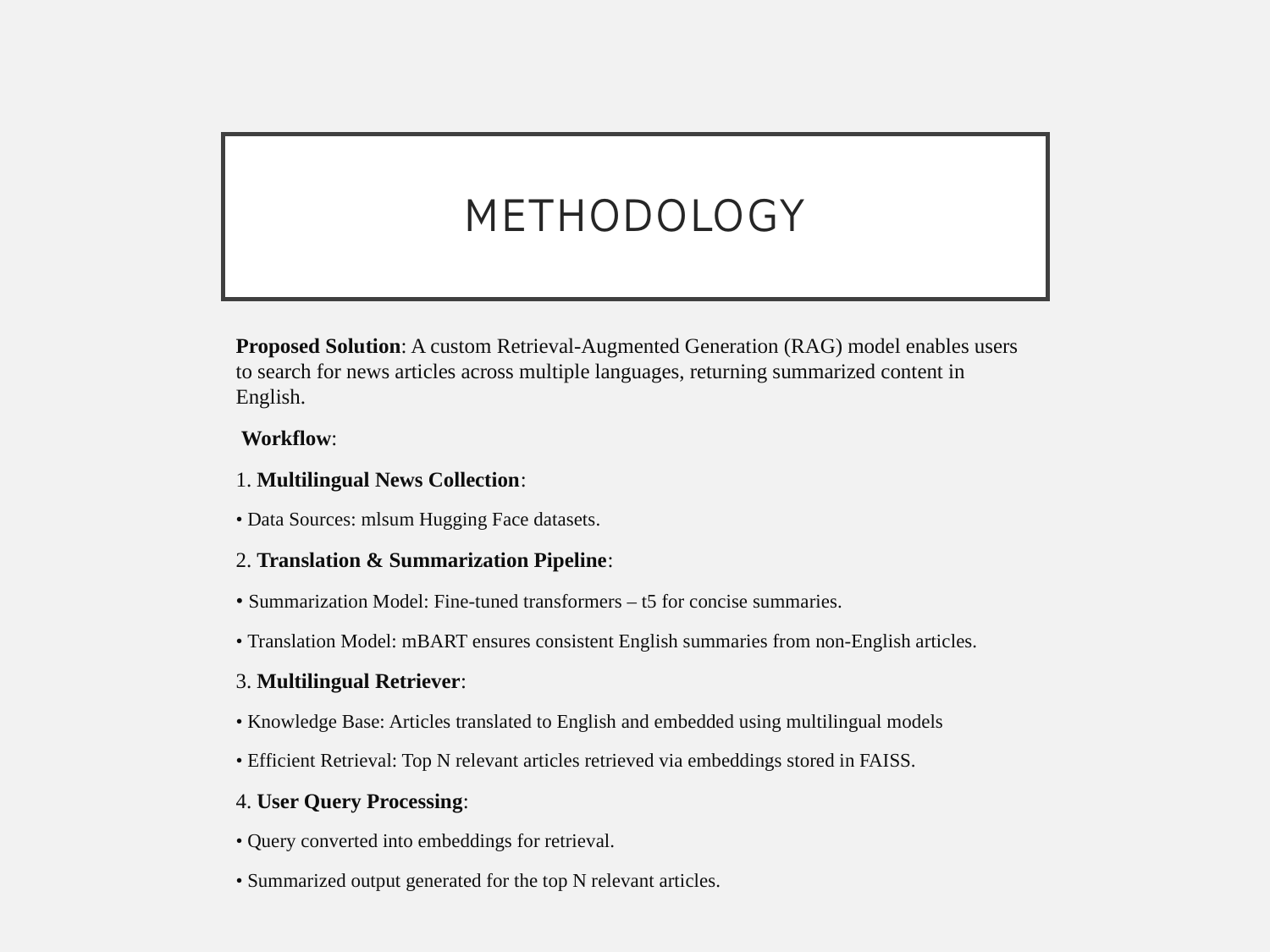

# Methodology
Proposed Solution: A custom Retrieval-Augmented Generation (RAG) model enables users to search for news articles across multiple languages, returning summarized content in English.
 Workflow:
1. Multilingual News Collection:
• Data Sources: mlsum Hugging Face datasets.
2. Translation & Summarization Pipeline:
• Summarization Model: Fine-tuned transformers – t5 for concise summaries.
• Translation Model: mBART ensures consistent English summaries from non-English articles.
3. Multilingual Retriever:
• Knowledge Base: Articles translated to English and embedded using multilingual models
• Efficient Retrieval: Top N relevant articles retrieved via embeddings stored in FAISS.
4. User Query Processing:
• Query converted into embeddings for retrieval.
• Summarized output generated for the top N relevant articles.